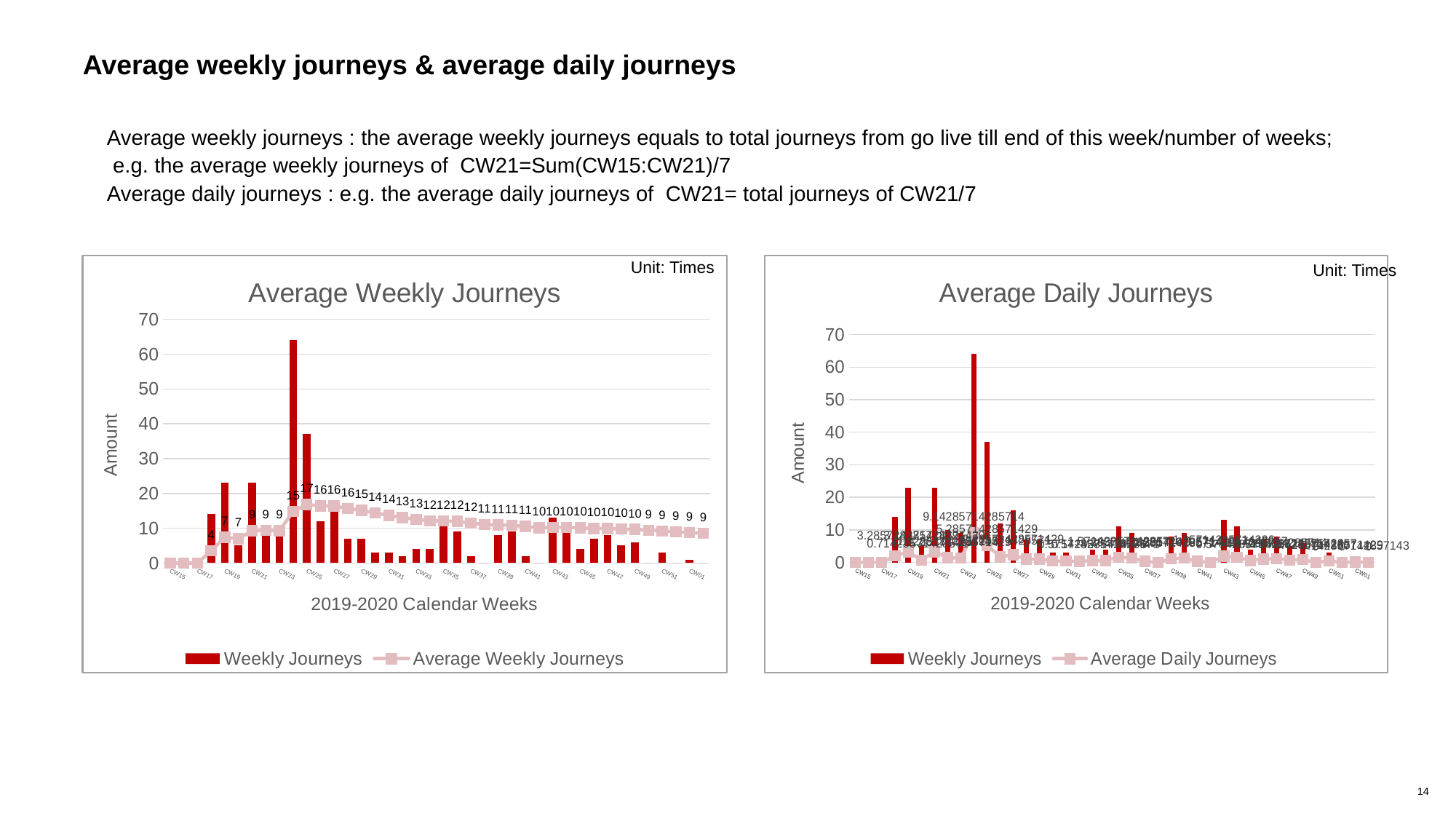

# Average weekly journeys & average daily journeys
Average weekly journeys : the average weekly journeys equals to total journeys from go live till end of this week/number of weeks;
 e.g. the average weekly journeys of  CW21=Sum(CW15:CW21)/7
Average daily journeys : e.g. the average daily journeys of  CW21= total journeys of CW21/7

### Chart: Average Weekly Journeys

| Category | Weekly Journeys | Average Weekly Journeys |
|---|---|---|
| CW15 | 0.0 | 0.0 |
| CW16 | 0.0 | 0.0 |
| CW17 | 0.0 | 0.0 |
| CW18 | 14.0 | 3.5 |
| CW19 | 23.0 | 7.4 |
| CW20 | 5.0 | 7.0 |
| CW21 | 23.0 | 9.285714285714286 |
| CW22 | 10.0 | 9.375 |
| CW23 | 9.0 | 9.333333333333334 |
| CW24 | 64.0 | 14.8 |
| CW25 | 37.0 | 16.818181818181817 |
| CW26 | 12.0 | 16.416666666666668 |
| CW27 | 16.0 | 16.384615384615383 |
| CW28 | 7.0 | 15.714285714285714 |
| CW29 | 7.0 | 15.133333333333333 |
| CW30 | 3.0 | 14.375 |
| CW31 | 3.0 | 13.705882352941176 |
| CW32 | 2.0 | 13.055555555555555 |
| CW33 | 4.0 | 12.578947368421053 |
| CW34 | 4.0 | 12.15 |
| CW35 | 11.0 | 12.095238095238095 |
| CW36 | 9.0 | 11.954545454545455 |
| CW37 | 2.0 | 11.521739130434783 |
| CW38 | 0.0 | 11.041666666666666 |
| CW39 | 8.0 | 10.92 |
| CW40 | 9.0 | 10.846153846153847 |
| CW41 | 2.0 | 10.518518518518519 |
| CW42 | 0.0 | 10.142857142857142 |
| CW43 | 13.0 | 10.241379310344827 |
| CW44 | 11.0 | 10.266666666666667 |
| CW45 | 4.0 | 10.064516129032258 |
| CW46 | 7.0 | 9.96875 |
| CW47 | 8.0 | 9.909090909090908 |
| CW48 | 5.0 | 9.764705882352942 |
| CW49 | 6.0 | 9.657142857142857 |
| CW50 | 0.0 | 9.38888888888889 |
| CW51 | 3.0 | 9.216216216216216 |
| CW52 | 0.0 | 8.973684210526315 |
| CW01 | 1.0 | 8.76923076923077 |
| CW02 | 0.0 | 8.55 |
Unit: Times

### Chart: Average Daily Journeys

| Category | Weekly Journeys | Average Daily Journeys  |
|---|---|---|
| CW15 | 0.0 | 0.0 |
| CW16 | 0.0 | 0.0 |
| CW17 | 0.0 | 0.0 |
| CW18 | 14.0 | 2.0 |
| CW19 | 23.0 | 3.2857142857142856 |
| CW20 | 5.0 | 0.7142857142857143 |
| CW21 | 23.0 | 3.2857142857142856 |
| CW22 | 10.0 | 1.4285714285714286 |
| CW23 | 9.0 | 1.2857142857142858 |
| CW24 | 64.0 | 9.142857142857142 |
| CW25 | 37.0 | 5.285714285714286 |
| CW26 | 12.0 | 1.7142857142857142 |
| CW27 | 16.0 | 2.2857142857142856 |
| CW28 | 7.0 | 1.0 |
| CW29 | 7.0 | 1.0 |
| CW30 | 3.0 | 0.42857142857142855 |
| CW31 | 3.0 | 0.42857142857142855 |
| CW32 | 2.0 | 0.2857142857142857 |
| CW33 | 4.0 | 0.5714285714285714 |
| CW34 | 4.0 | 0.5714285714285714 |
| CW35 | 11.0 | 1.5714285714285714 |
| CW36 | 9.0 | 1.2857142857142858 |
| CW37 | 2.0 | 0.2857142857142857 |
| CW38 | 0.0 | 0.0 |
| CW39 | 8.0 | 1.1428571428571428 |
| CW40 | 9.0 | 1.2857142857142858 |
| CW41 | 2.0 | 0.2857142857142857 |
| CW42 | 0.0 | 0.0 |
| CW43 | 13.0 | 1.8571428571428572 |
| CW44 | 11.0 | 1.5714285714285714 |
| CW45 | 4.0 | 0.5714285714285714 |
| CW46 | 7.0 | 1.0 |
| CW47 | 8.0 | 1.1428571428571428 |
| CW48 | 5.0 | 0.7142857142857143 |
| CW49 | 6.0 | 0.8571428571428571 |
| CW50 | 0.0 | 0.0 |
| CW51 | 3.0 | 0.42857142857142855 |
| CW52 | 0.0 | 0.0 |
| CW01 | 1.0 | 0.14285714285714285 |
| CW02 | 0.0 | 0.0 |
Unit: Times